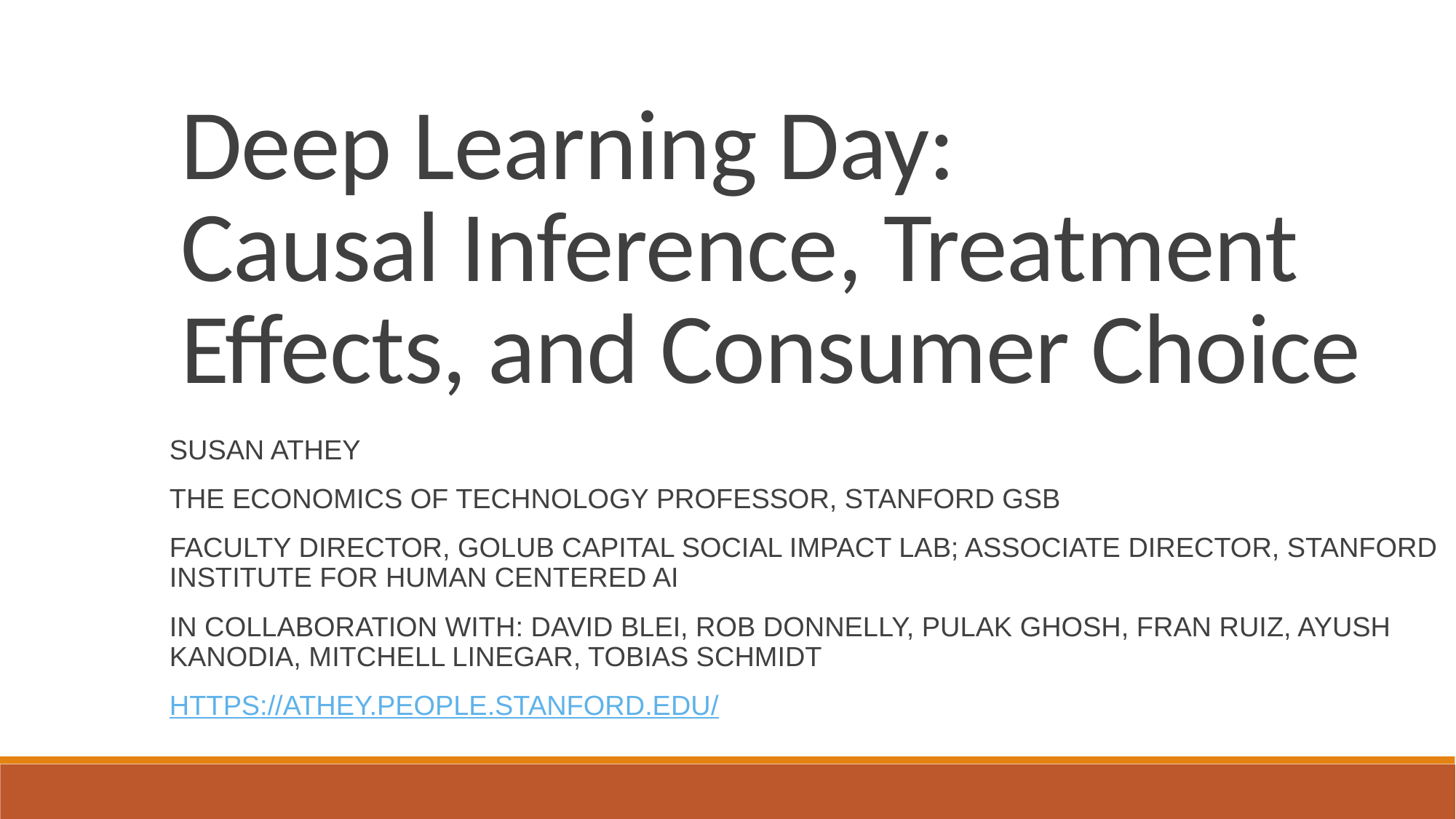

Deep Learning Day:
Causal Inference, Treatment Effects, and Consumer Choice
SUSAN ATHEY
THE ECONOMICS OF TECHNOLOGY PROFESSOR, STANFORD GSB
FACULTY DIRECTOR, GOLUB CAPITAL SOCIAL IMPACT LAB; ASSOCIATE DIRECTOR, STANFORD INSTITUTE FOR HUMAN CENTERED AI
IN COLLABORATION WITH: DAVID BLEI, ROB DONNELLY, PULAK GHOSH, FRAN RUIZ, AYUSH KANODIA, MITCHELL LINEGAR, TOBIAS SCHMIDT
HTTPS://ATHEY.PEOPLE.STANFORD.EDU/